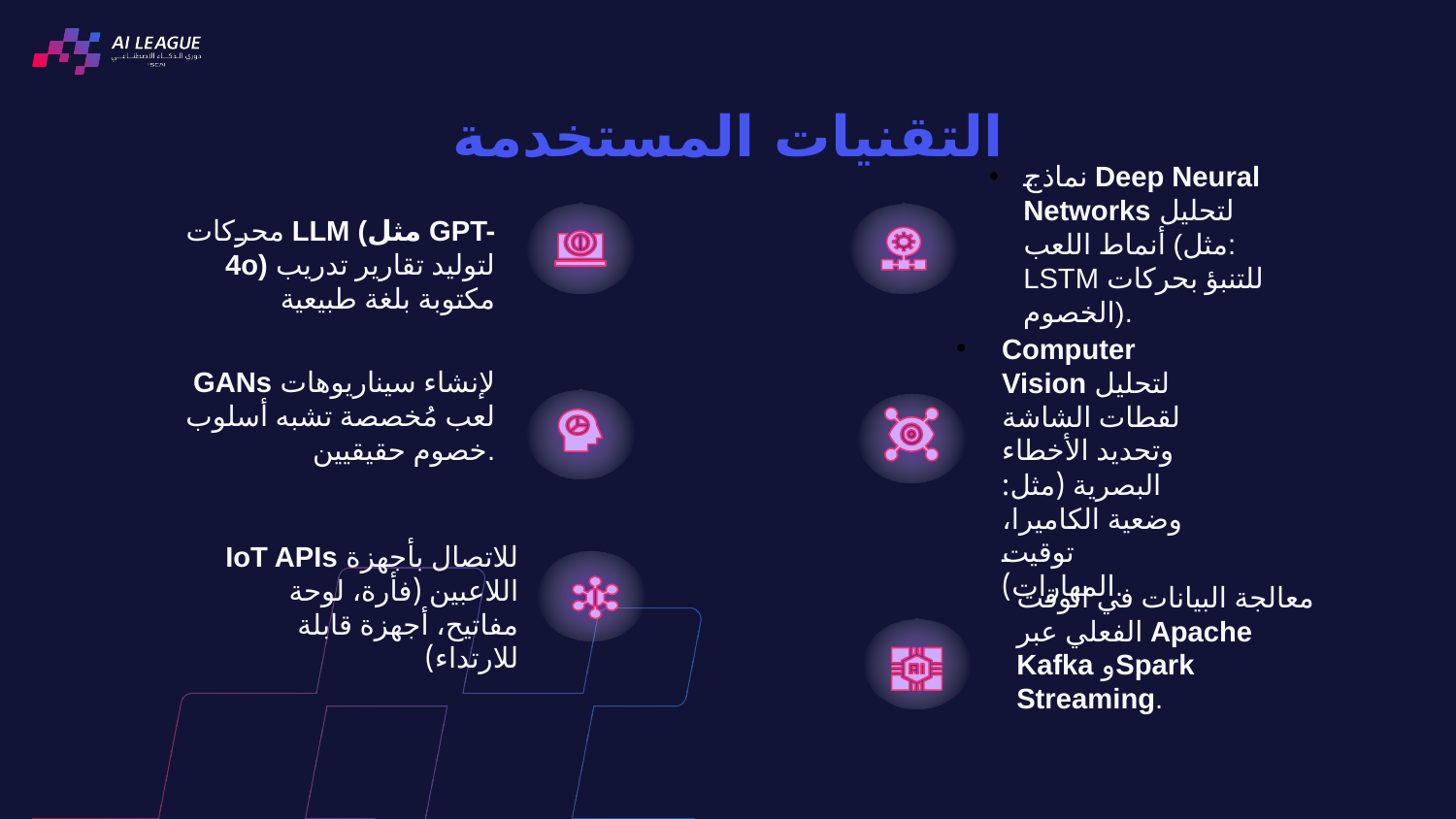

التقنيات المستخدمة

محركات LLM (مثل GPT-4o) لتوليد تقارير تدريب مكتوبة بلغة طبيعية

نماذج Deep Neural Networks لتحليل أنماط اللعب (مثل: LSTM للتنبؤ بحركات الخصوم).

GANs لإنشاء سيناريوهات لعب مُخصصة تشبه أسلوب خصوم حقيقيين.

Computer Vision لتحليل لقطات الشاشة وتحديد الأخطاء البصرية (مثل: وضعية الكاميرا، توقيت المهارات).

IoT APIs للاتصال بأجهزة اللاعبين (فأرة، لوحة مفاتيح، أجهزة قابلة للارتداء)

معالجة البيانات في الوقت الفعلي عبر Apache Kafka وSpark Streaming.